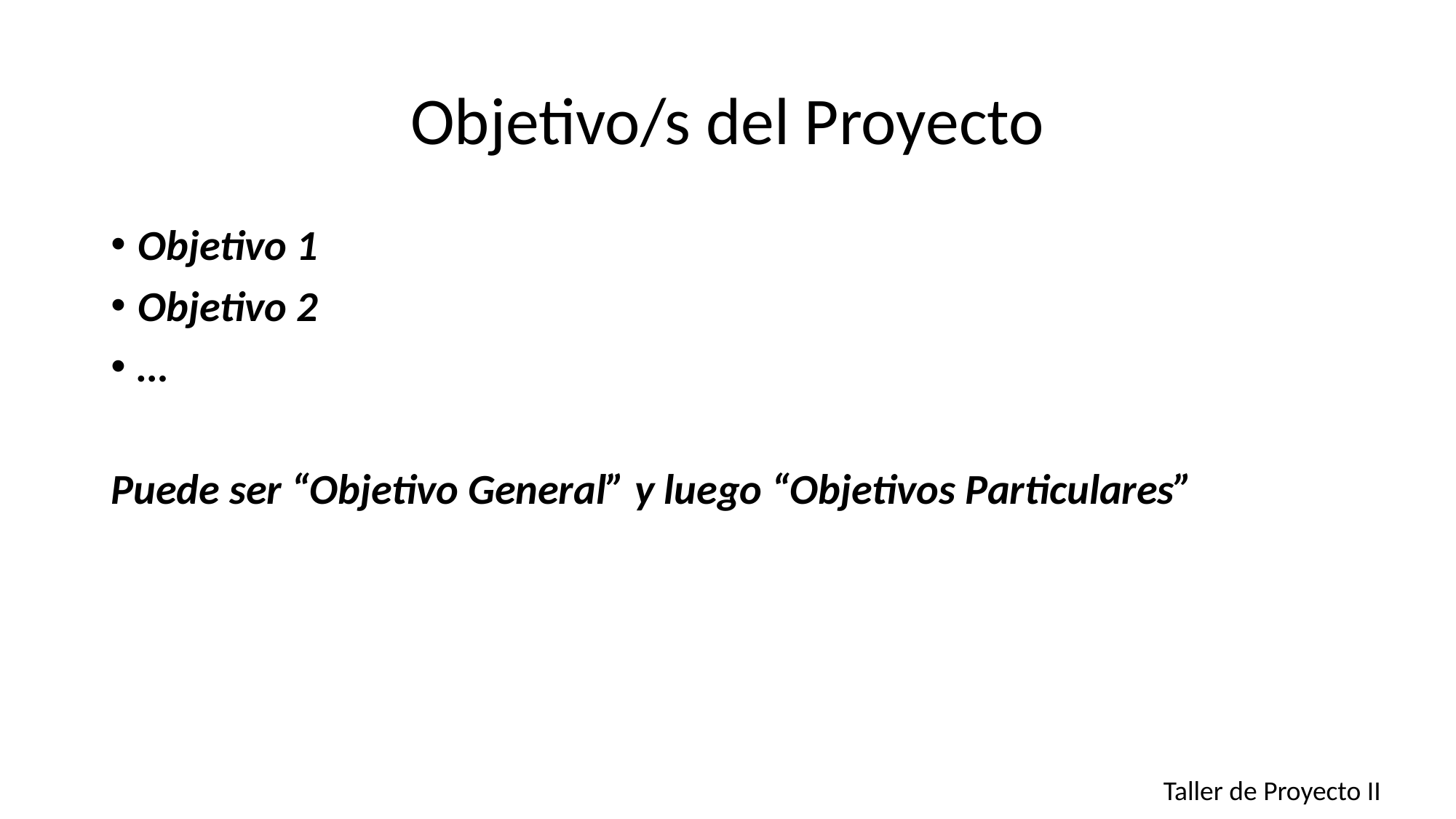

# Objetivo/s del Proyecto
Objetivo 1
Objetivo 2
…

Puede ser “Objetivo General” y luego “Objetivos Particulares”
Taller de Proyecto II